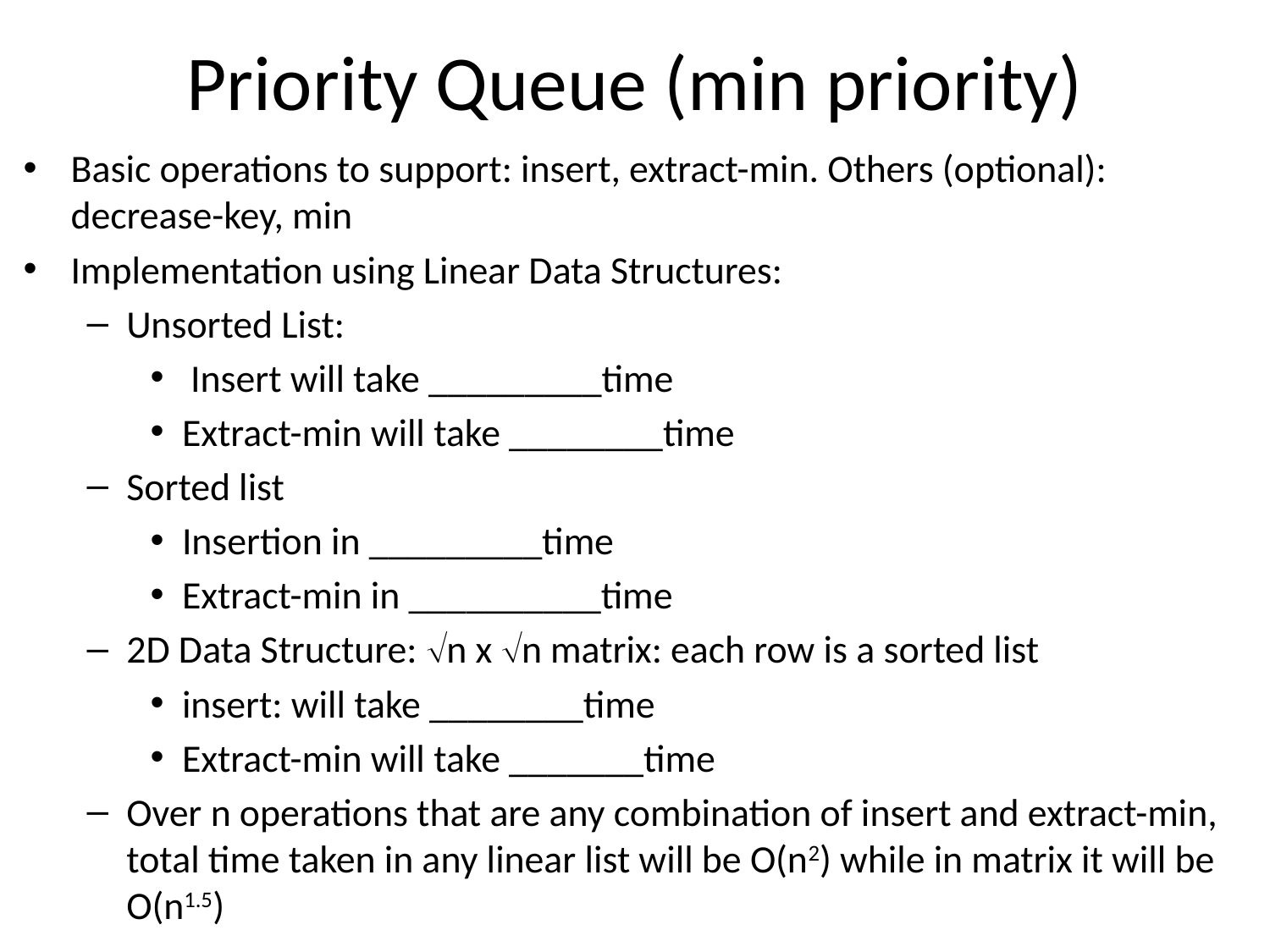

# Priority Queue (min priority)
Basic operations to support: insert, extract-min. Others (optional): decrease-key, min
Implementation using Linear Data Structures:
Unsorted List:
 Insert will take _________time
Extract-min will take ________time
Sorted list
Insertion in _________time
Extract-min in __________time
2D Data Structure: √n x √n matrix: each row is a sorted list
insert: will take ________time
Extract-min will take _______time
Over n operations that are any combination of insert and extract-min, total time taken in any linear list will be O(n2) while in matrix it will be O(n1.5)